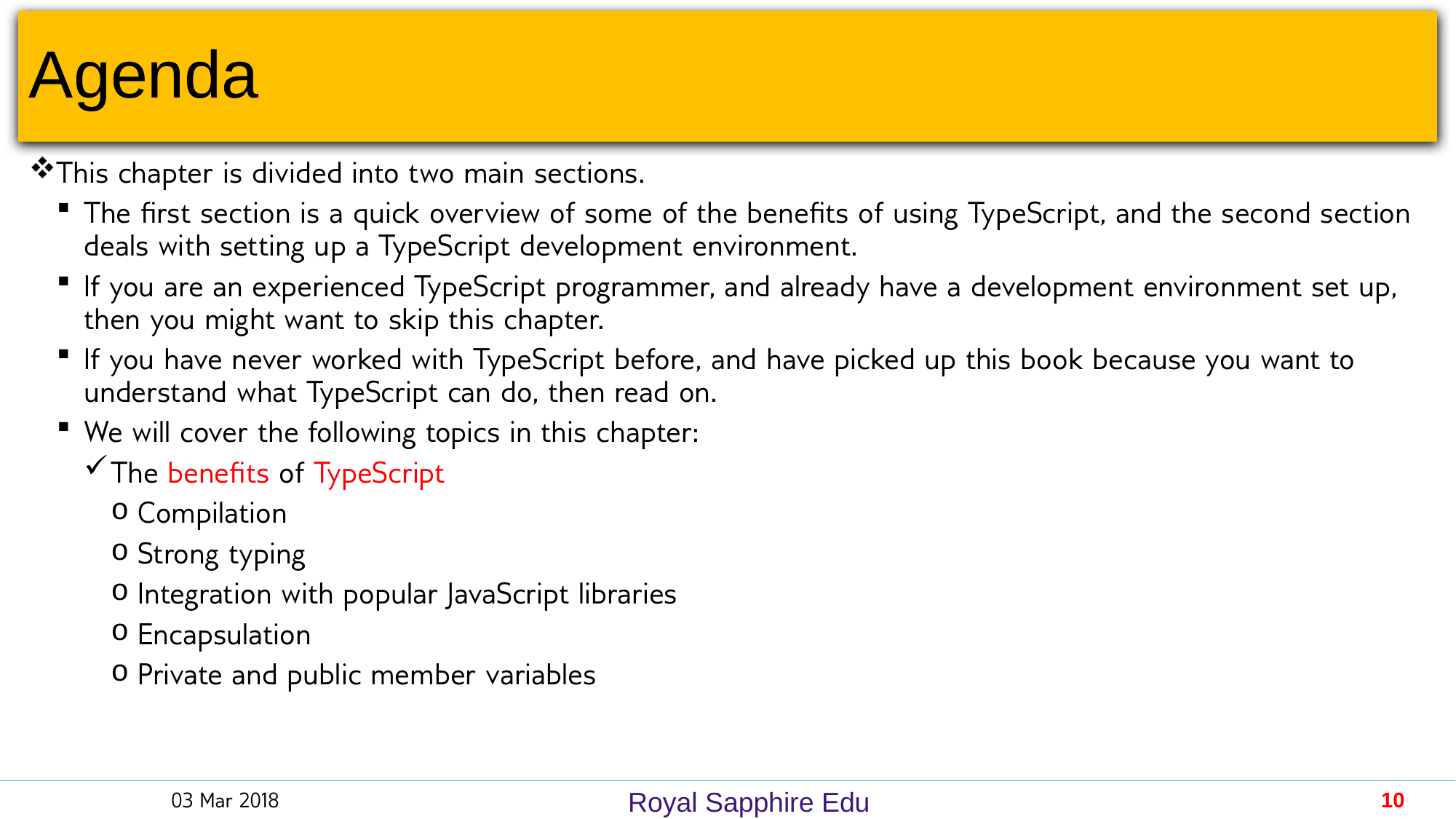

# Agenda
This chapter is divided into two main sections.
The first section is a quick overview of some of the benefits of using TypeScript, and the second section deals with setting up a TypeScript development environment.
If you are an experienced TypeScript programmer, and already have a development environment set up, then you might want to skip this chapter.
If you have never worked with TypeScript before, and have picked up this book because you want to understand what TypeScript can do, then read on.
We will cover the following topics in this chapter:
The benefits of TypeScript
Compilation
Strong typing
Integration with popular JavaScript libraries
Encapsulation
Private and public member variables
03 Mar 2018
10